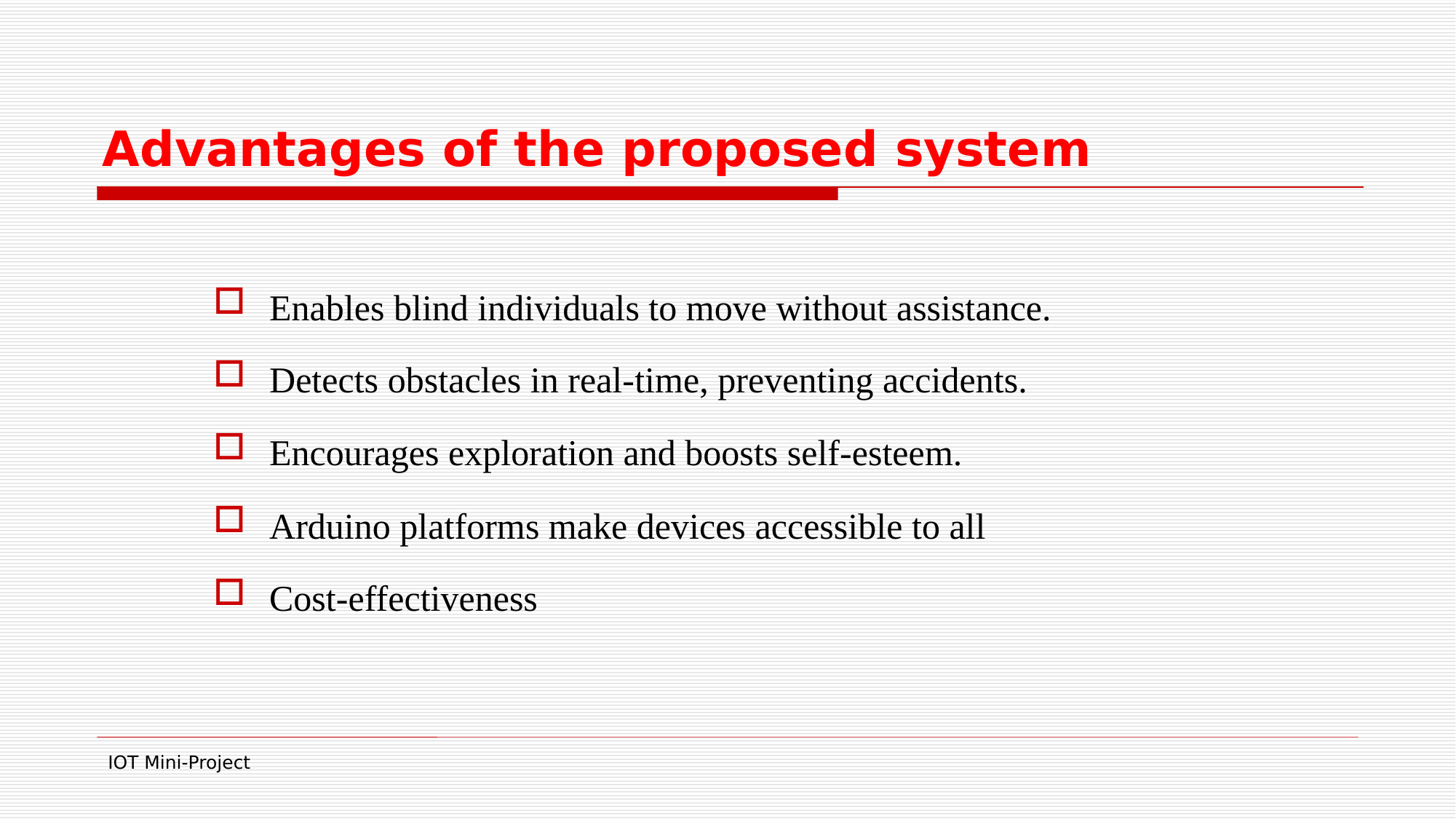

# Advantages of the proposed system

Enables blind individuals to move without assistance.
Detects obstacles in real-time, preventing accidents.
Encourages exploration and boosts self-esteem.
Arduino platforms make devices accessible to all
Cost-effectiveness

IOT Mini-Project